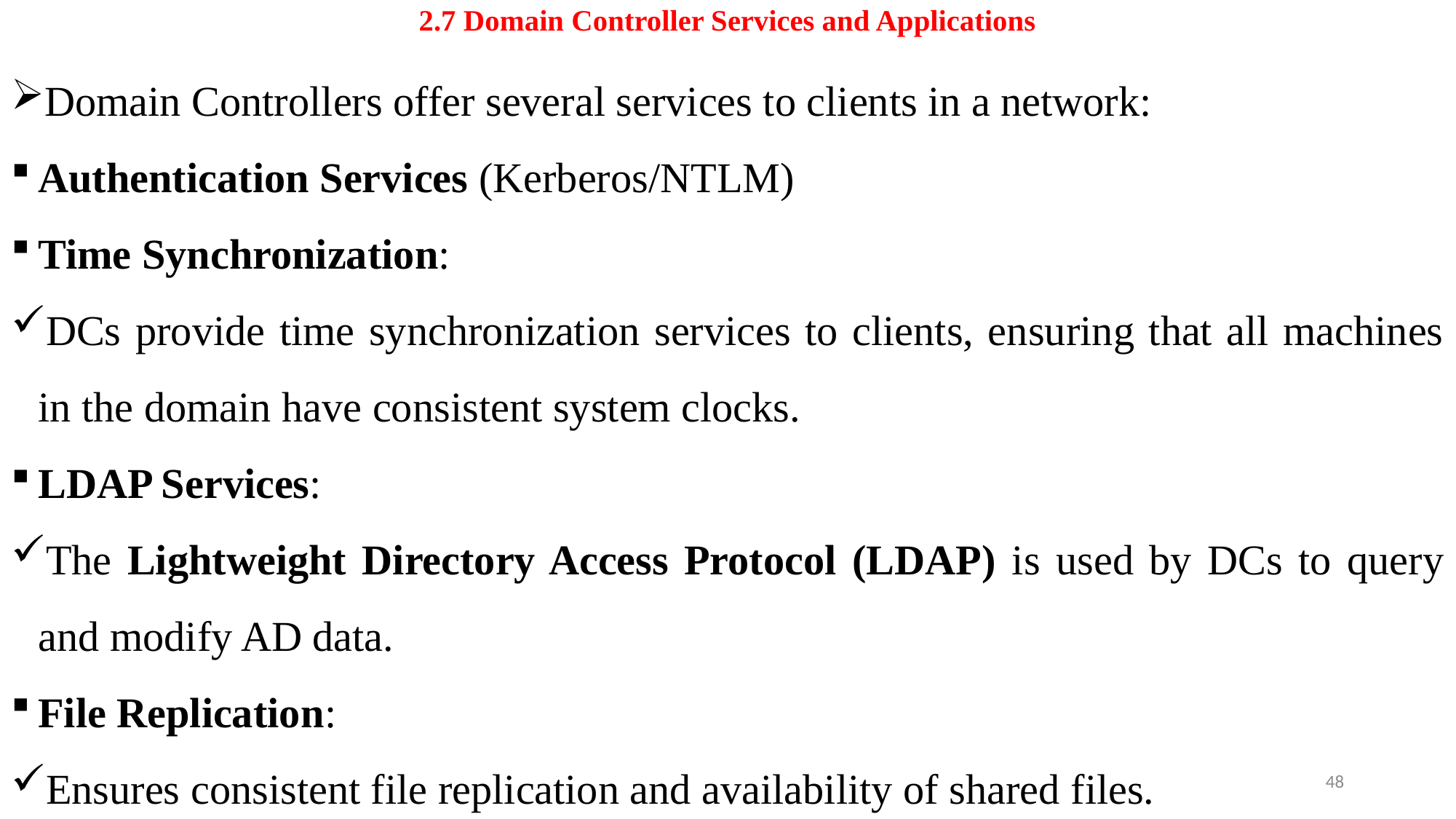

# 2.7 Domain Controller Services and Applications
Domain Controllers offer several services to clients in a network:
Authentication Services (Kerberos/NTLM)
Time Synchronization:
DCs provide time synchronization services to clients, ensuring that all machines in the domain have consistent system clocks.
LDAP Services:
The Lightweight Directory Access Protocol (LDAP) is used by DCs to query and modify AD data.
File Replication:
Ensures consistent file replication and availability of shared files.
48